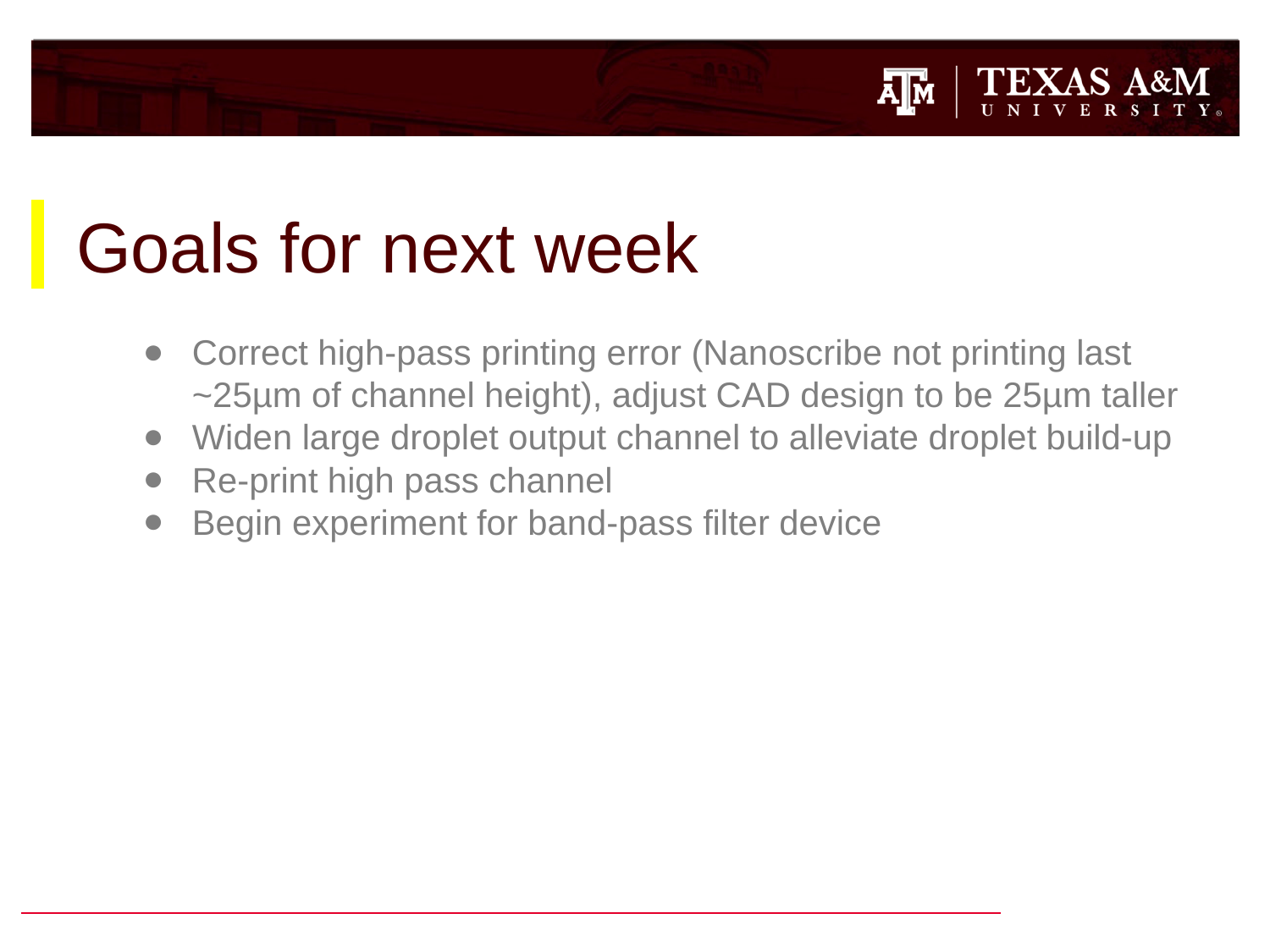

# Goals for next week
Correct high-pass printing error (Nanoscribe not printing last ~25µm of channel height), adjust CAD design to be 25µm taller
Widen large droplet output channel to alleviate droplet build-up
Re-print high pass channel
Begin experiment for band-pass filter device